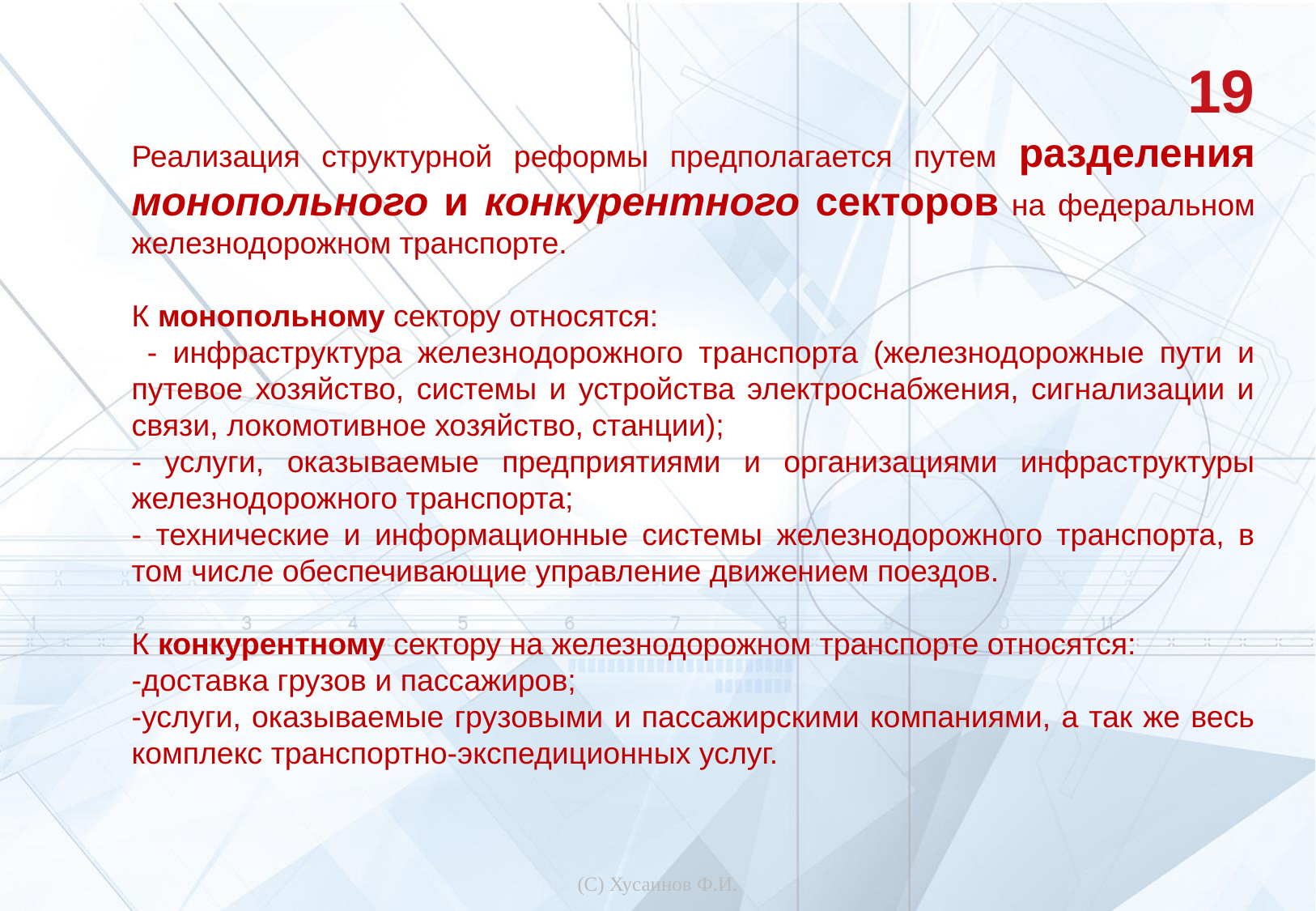

19
Реализация структурной реформы предполагается путем разделения монопольного и конкурентного секторов на федеральном железнодорожном транспорте.

К монопольному сектору относятся:
 - инфраструктура железнодорожного транспорта (железнодорожные пути и путевое хозяйство, системы и устройства электроснабжения, сигнализации и связи, локомотивное хозяйство, станции);
- услуги, оказываемые предприятиями и организациями инфраструктуры железнодорожного транспорта;
- технические и информационные системы железнодорожного транспорта, в том числе обеспечивающие управление движением поездов.

К конкурентному сектору на железнодорожном транспорте относятся:
-доставка грузов и пассажиров;
-услуги, оказываемые грузовыми и пассажирскими компаниями, а так же весь комплекс транспортно-экспедиционных услуг.

(С) Хусаинов Ф.И.